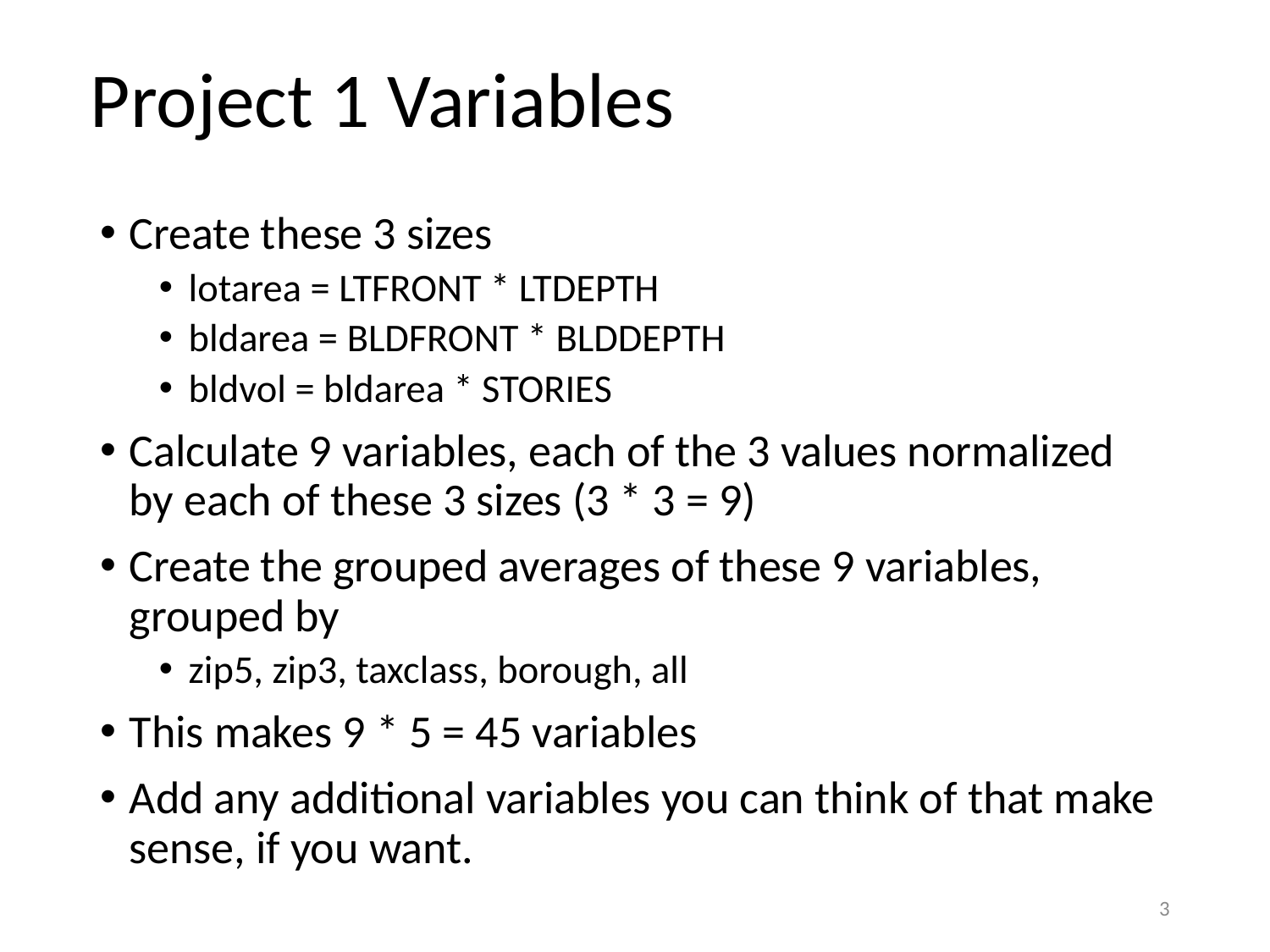

# Project 1 Variables
Create these 3 sizes
lotarea = LTFRONT * LTDEPTH
bldarea = BLDFRONT * BLDDEPTH
bldvol = bldarea * STORIES
Calculate 9 variables, each of the 3 values normalized by each of these 3 sizes (3 * 3 = 9)
Create the grouped averages of these 9 variables, grouped by
zip5, zip3, taxclass, borough, all
This makes 9 * 5 = 45 variables
Add any additional variables you can think of that make sense, if you want.
3